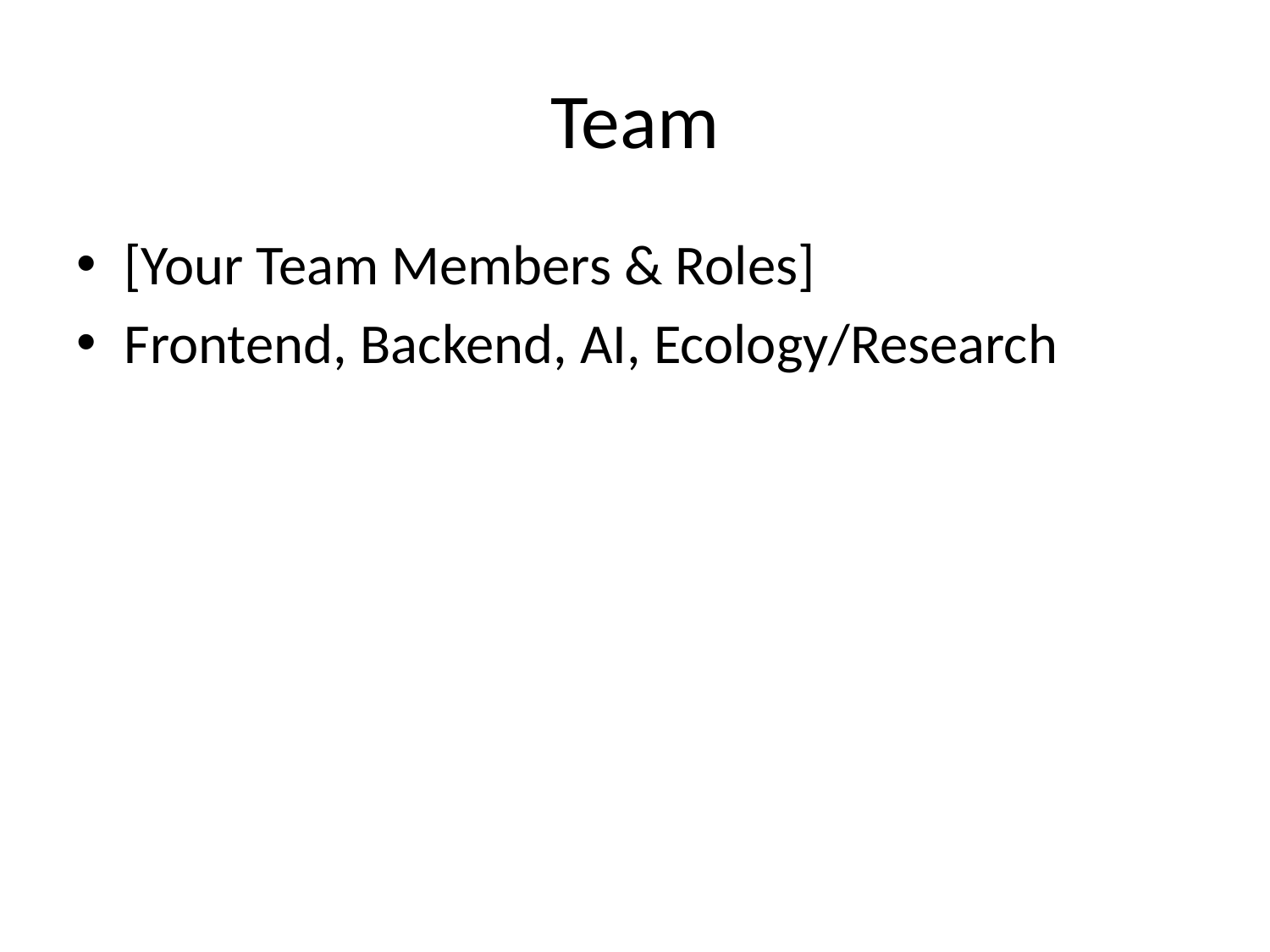

# Team
[Your Team Members & Roles]
Frontend, Backend, AI, Ecology/Research